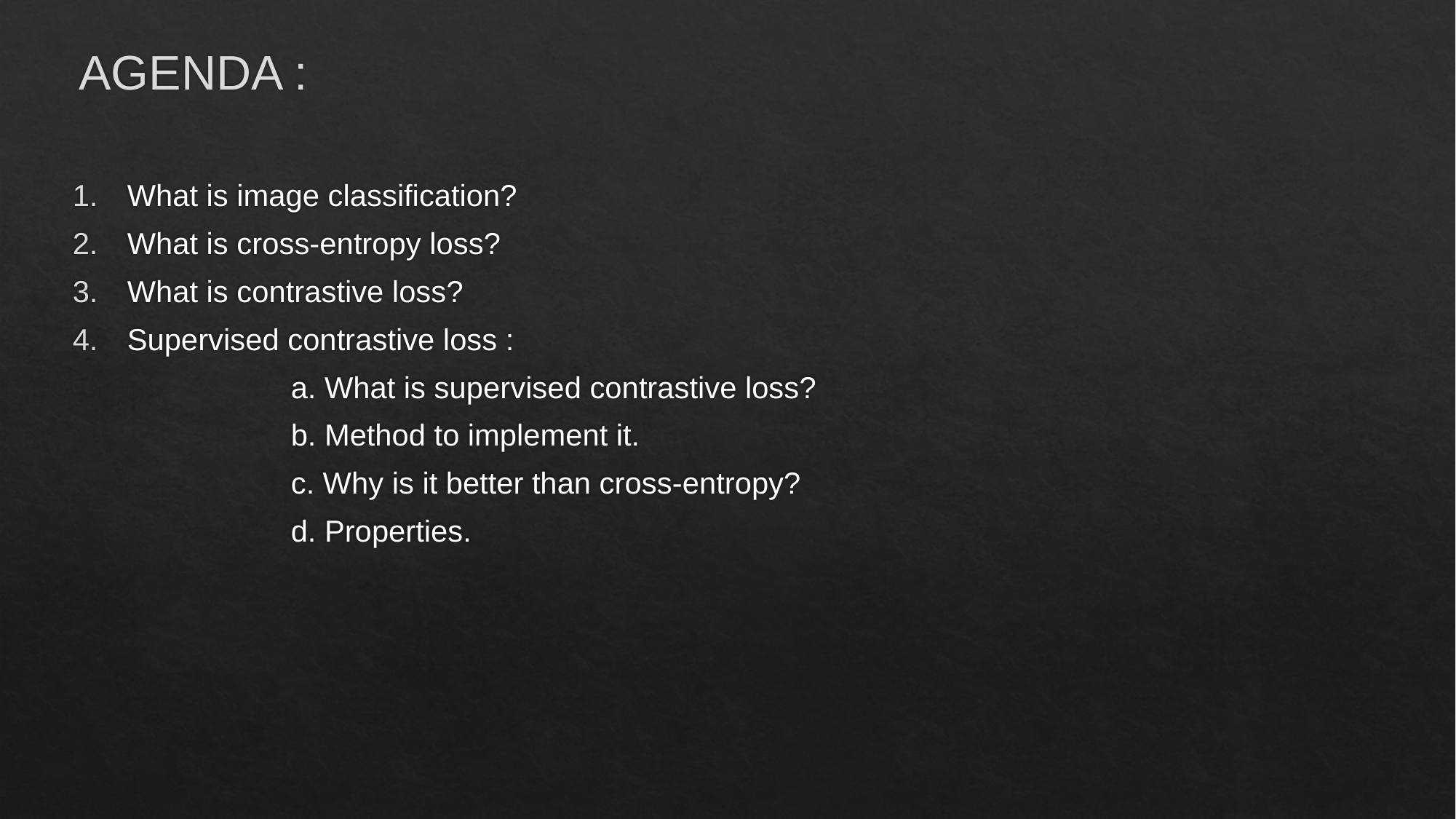

# AGENDA :
What is image classification?
What is cross-entropy loss?
What is contrastive loss?
Supervised contrastive loss :
       		a. What is supervised contrastive loss?
		b. Method to implement it.
		c. Why is it better than cross-entropy?
		d. Properties.